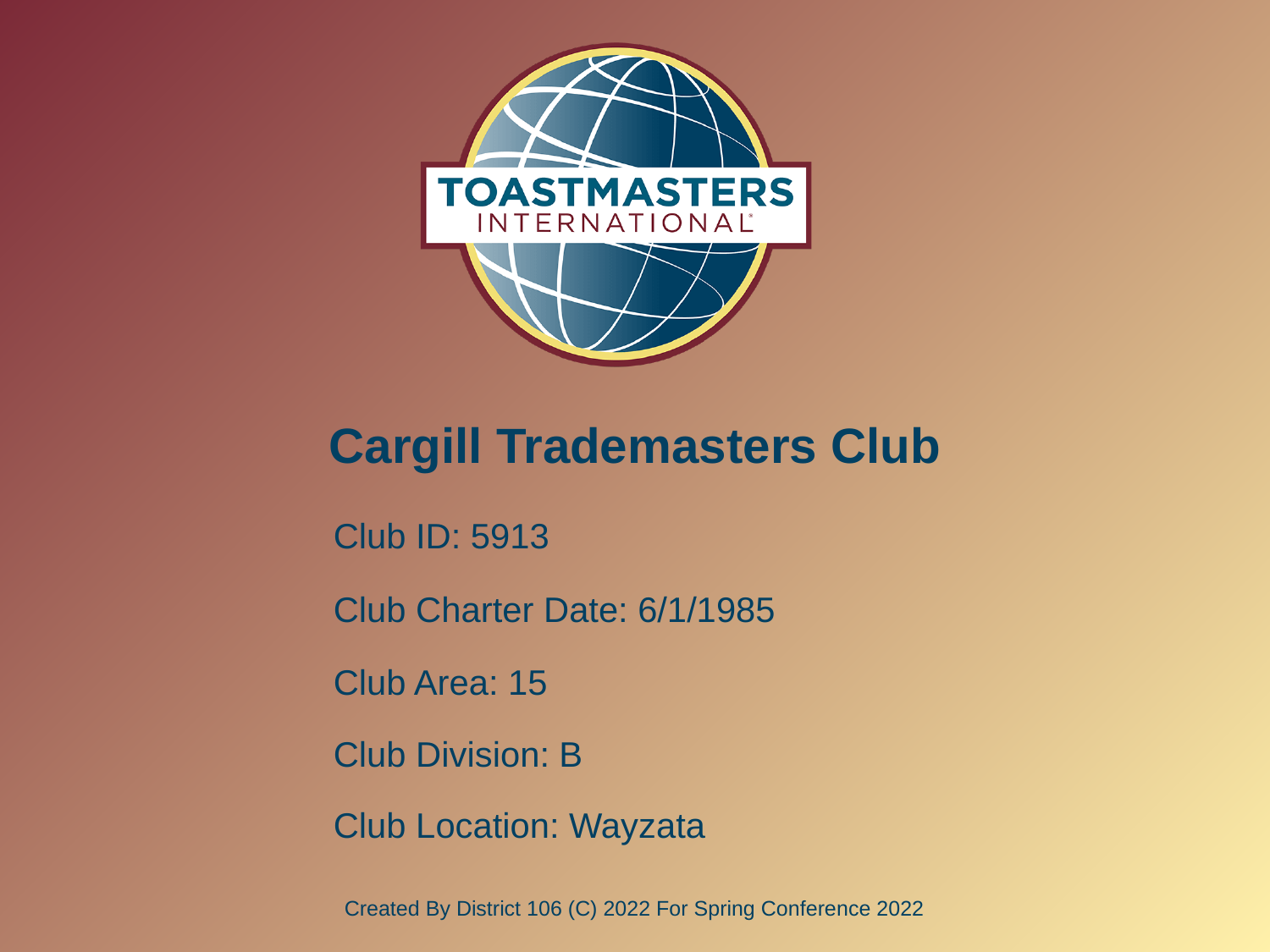

# Cargill Trademasters Club
Club ID: 5913
Club Charter Date: 6/1/1985
Club Area: 15
Club Division: B
Club Location: Wayzata
Created By District 106 (C) 2022 For Spring Conference 2022